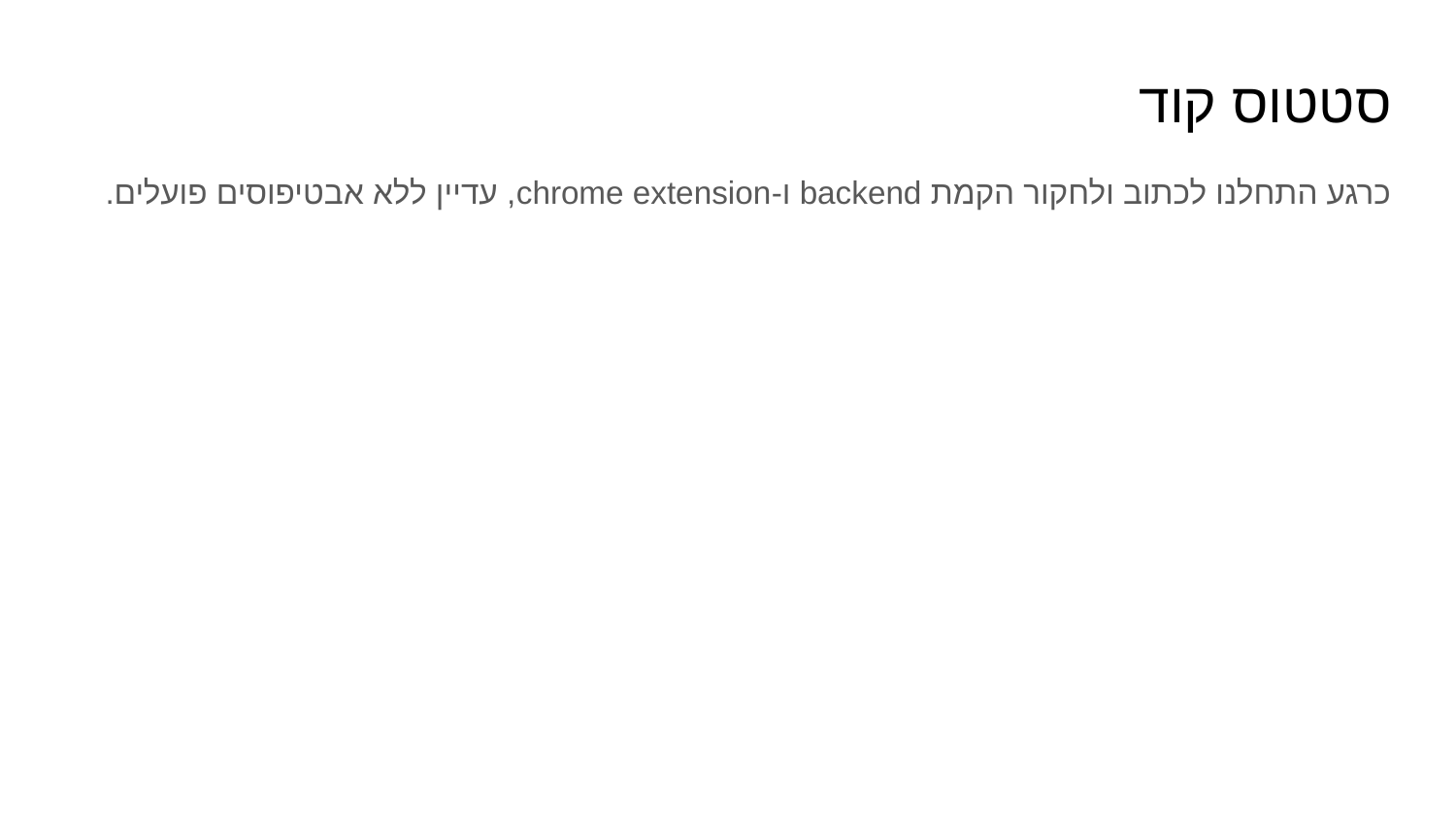

# סטטוס קוד
כרגע התחלנו לכתוב ולחקור הקמת backend ו-chrome extension, עדיין ללא אבטיפוסים פועלים.